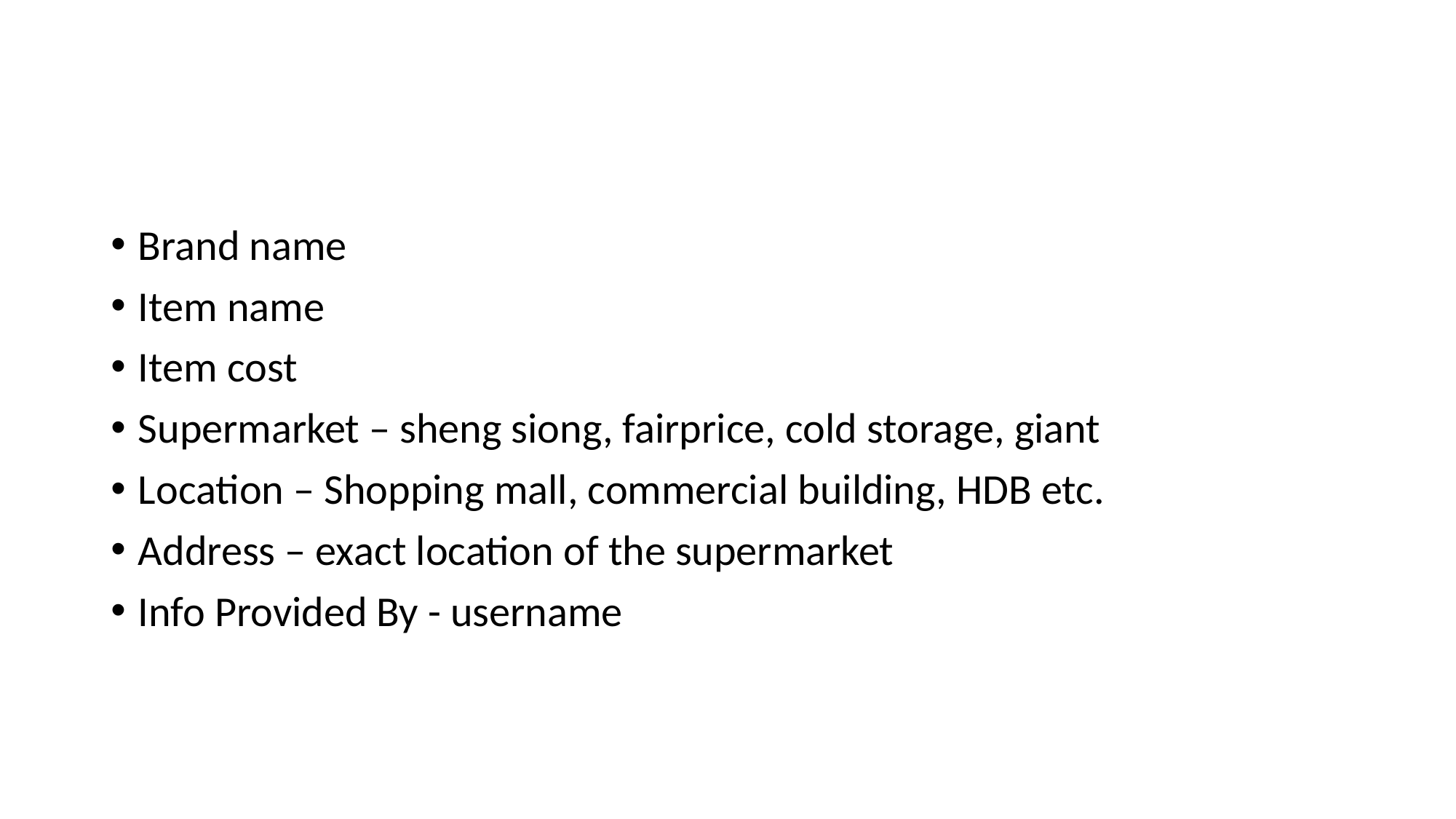

#
Brand name
Item name
Item cost
Supermarket – sheng siong, fairprice, cold storage, giant
Location – Shopping mall, commercial building, HDB etc.
Address – exact location of the supermarket
Info Provided By - username